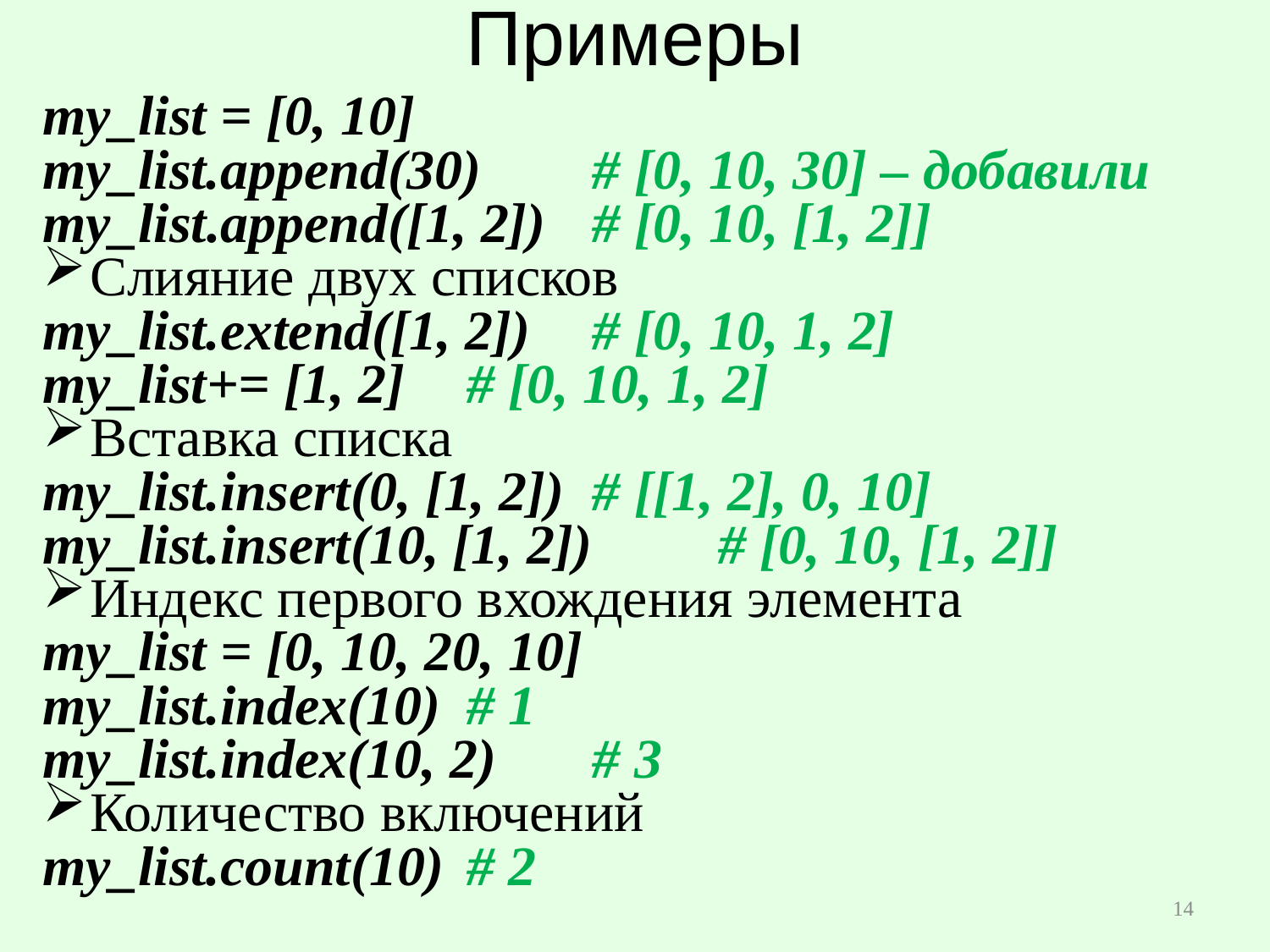

# Примеры
my_list = [0, 10]
my_list.append(30) 		# [0, 10, 30] – добавили
my_list.append([1, 2]) 	# [0, 10, [1, 2]]
Слияние двух списков
my_list.extend([1, 2]) 		# [0, 10, 1, 2]
my_list+= [1, 2] 		# [0, 10, 1, 2]
Вставка списка
my_list.insert(0, [1, 2]) 	# [[1, 2], 0, 10]
my_list.insert(10, [1, 2]) 	# [0, 10, [1, 2]]
Индекс первого вхождения элемента
my_list = [0, 10, 20, 10]
my_list.index(10)		# 1
my_list.index(10, 2)		# 3
Количество включений
my_list.count(10)		# 2

14